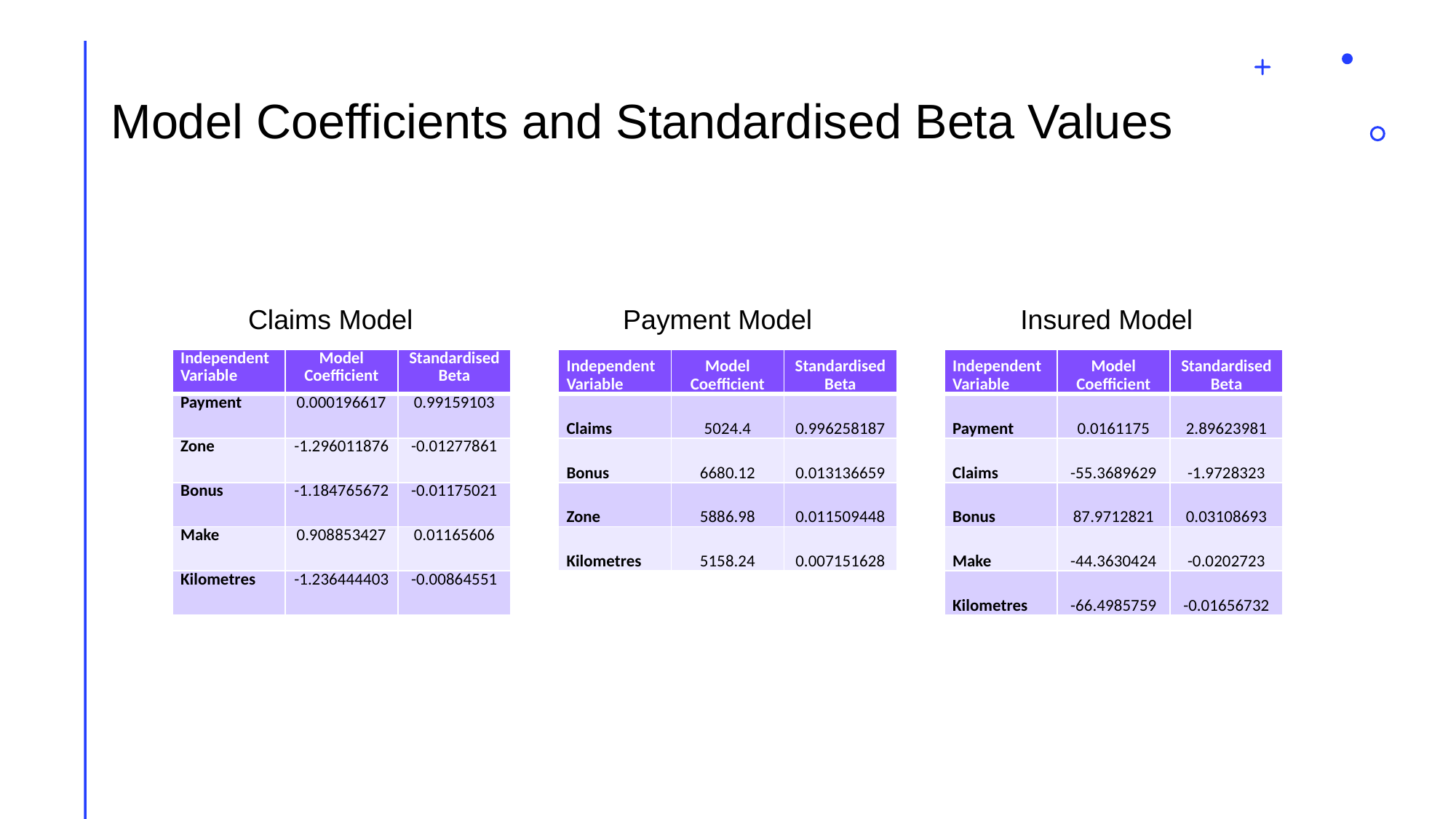

# Model Coefficients and Standardised Beta Values
Claims Model
Payment Model
Insured Model
| Independent Variable | Model Coefficient | Standardised Beta |
| --- | --- | --- |
| Payment | 0.000196617 | 0.99159103 |
| Zone | -1.296011876 | -0.01277861 |
| Bonus | -1.184765672 | -0.01175021 |
| Make | 0.908853427 | 0.01165606 |
| Kilometres | -1.236444403 | -0.00864551 |
| Independent Variable | Model Coefficient | Standardised Beta |
| --- | --- | --- |
| Claims | 5024.4 | 0.996258187 |
| Bonus | 6680.12 | 0.013136659 |
| Zone | 5886.98 | 0.011509448 |
| Kilometres | 5158.24 | 0.007151628 |
| Independent Variable | Model Coefficient | Standardised Beta |
| --- | --- | --- |
| Payment | 0.0161175 | 2.89623981 |
| Claims | -55.3689629 | -1.9728323 |
| Bonus | 87.9712821 | 0.03108693 |
| Make | -44.3630424 | -0.0202723 |
| Kilometres | -66.4985759 | -0.01656732 |